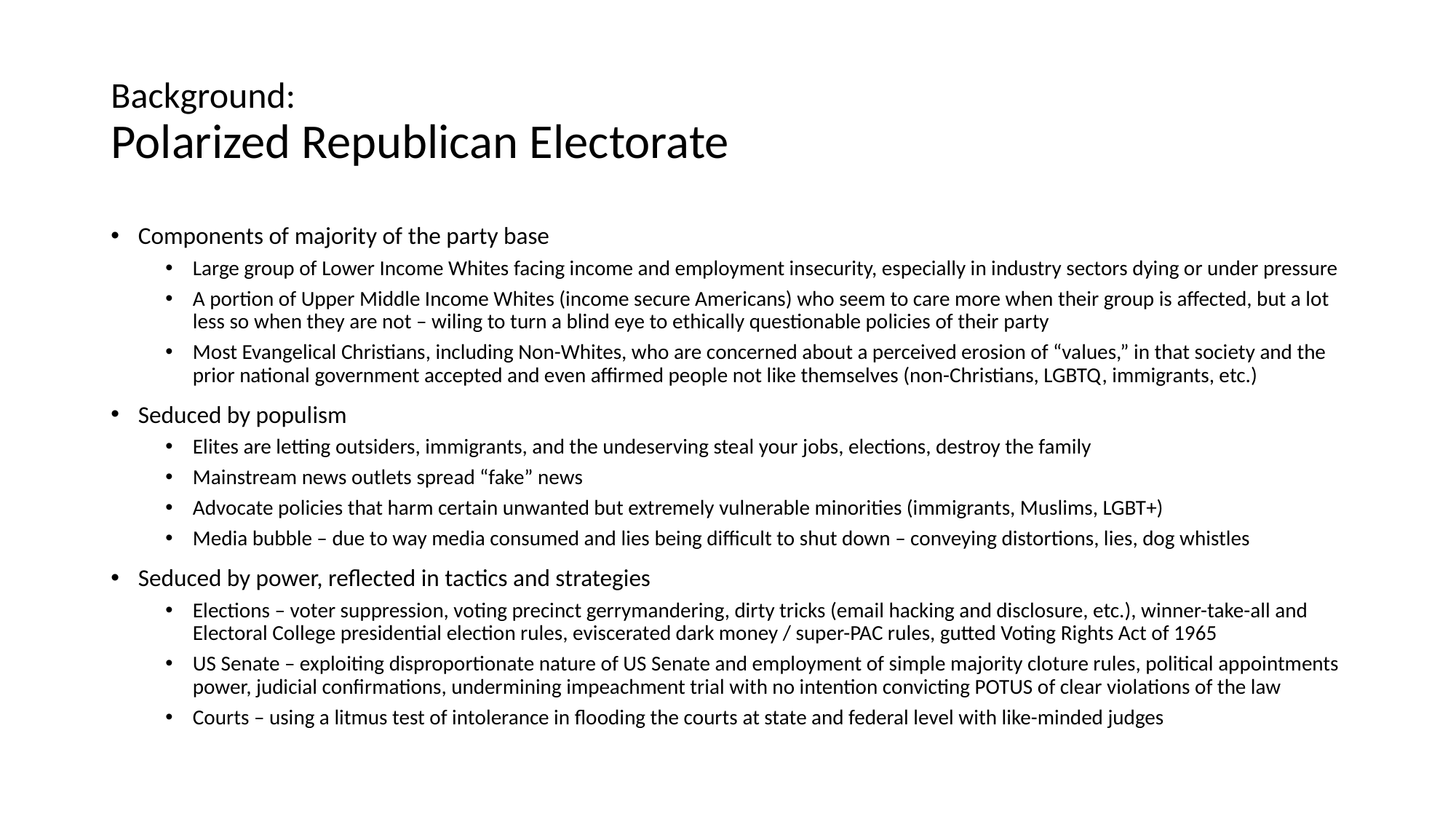

# Background: Polarized Republican Electorate
Components of majority of the party base
Large group of Lower Income Whites facing income and employment insecurity, especially in industry sectors dying or under pressure
A portion of Upper Middle Income Whites (income secure Americans) who seem to care more when their group is affected, but a lot less so when they are not – wiling to turn a blind eye to ethically questionable policies of their party
Most Evangelical Christians, including Non-Whites, who are concerned about a perceived erosion of “values,” in that society and the prior national government accepted and even affirmed people not like themselves (non-Christians, LGBTQ, immigrants, etc.)
Seduced by populism
Elites are letting outsiders, immigrants, and the undeserving steal your jobs, elections, destroy the family
Mainstream news outlets spread “fake” news
Advocate policies that harm certain unwanted but extremely vulnerable minorities (immigrants, Muslims, LGBT+)
Media bubble – due to way media consumed and lies being difficult to shut down – conveying distortions, lies, dog whistles
Seduced by power, reflected in tactics and strategies
Elections – voter suppression, voting precinct gerrymandering, dirty tricks (email hacking and disclosure, etc.), winner-take-all and Electoral College presidential election rules, eviscerated dark money / super-PAC rules, gutted Voting Rights Act of 1965
US Senate – exploiting disproportionate nature of US Senate and employment of simple majority cloture rules, political appointments power, judicial confirmations, undermining impeachment trial with no intention convicting POTUS of clear violations of the law
Courts – using a litmus test of intolerance in flooding the courts at state and federal level with like-minded judges